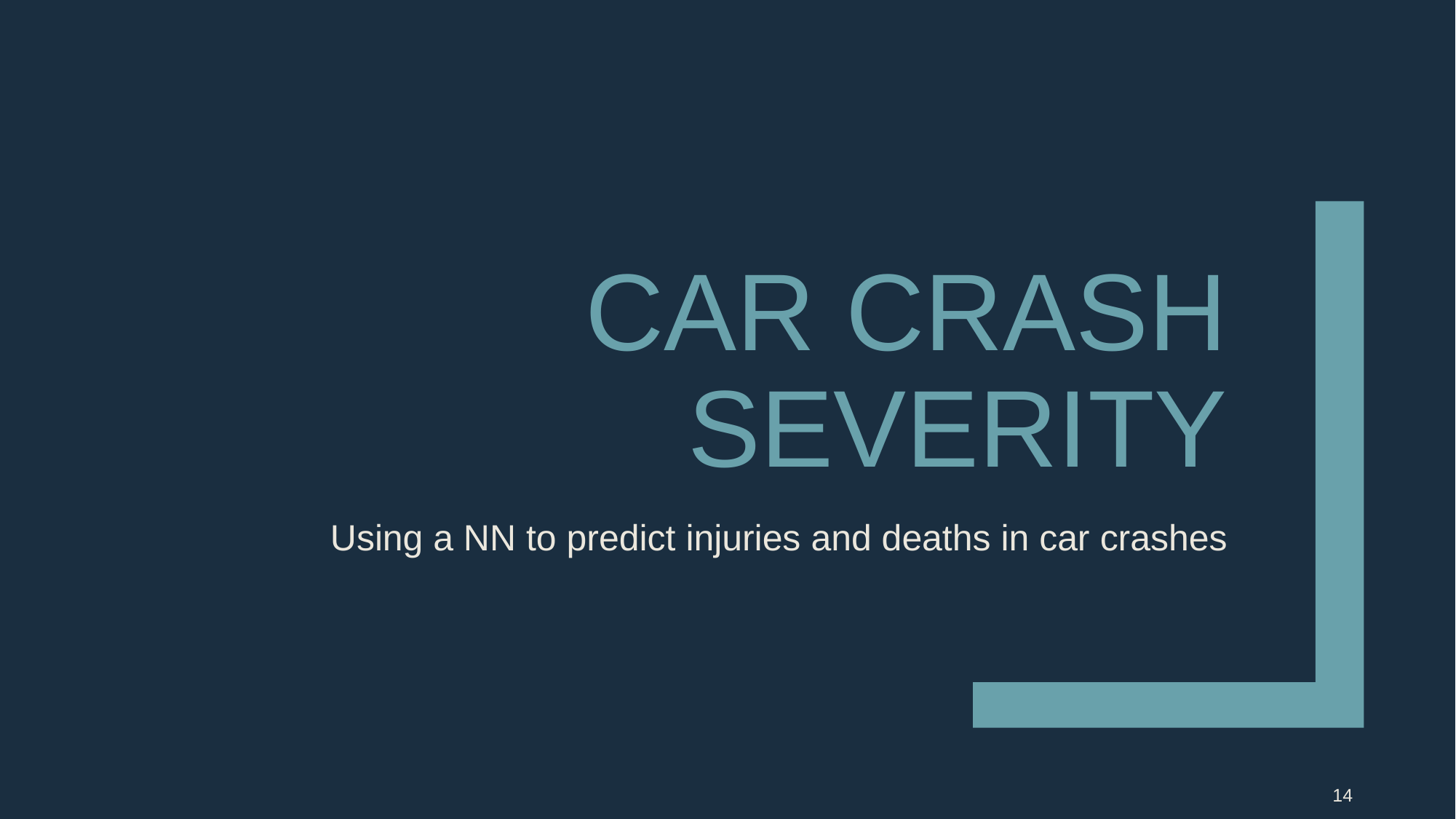

# Car Crash Severity
Using a NN to predict injuries and deaths in car crashes
14